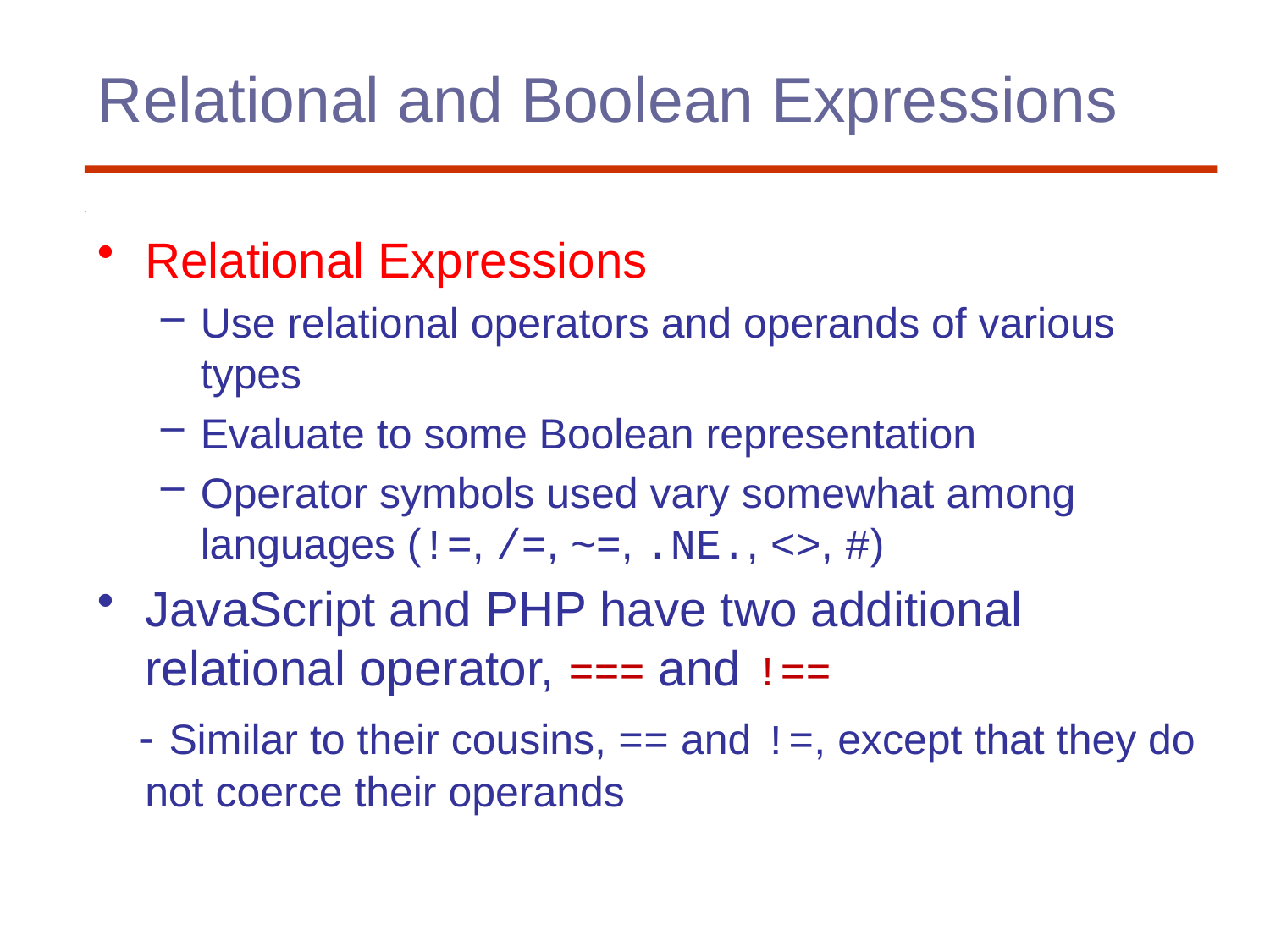

# Relational and Boolean Expressions
Relational Expressions
Use relational operators and operands of various types
Evaluate to some Boolean representation
Operator symbols used vary somewhat among languages (!=, /=, ~=, .NE., <>, #)
JavaScript and PHP have two additional relational operator, === and !==
   - Similar to their cousins, == and !=, except that they do not coerce their operands